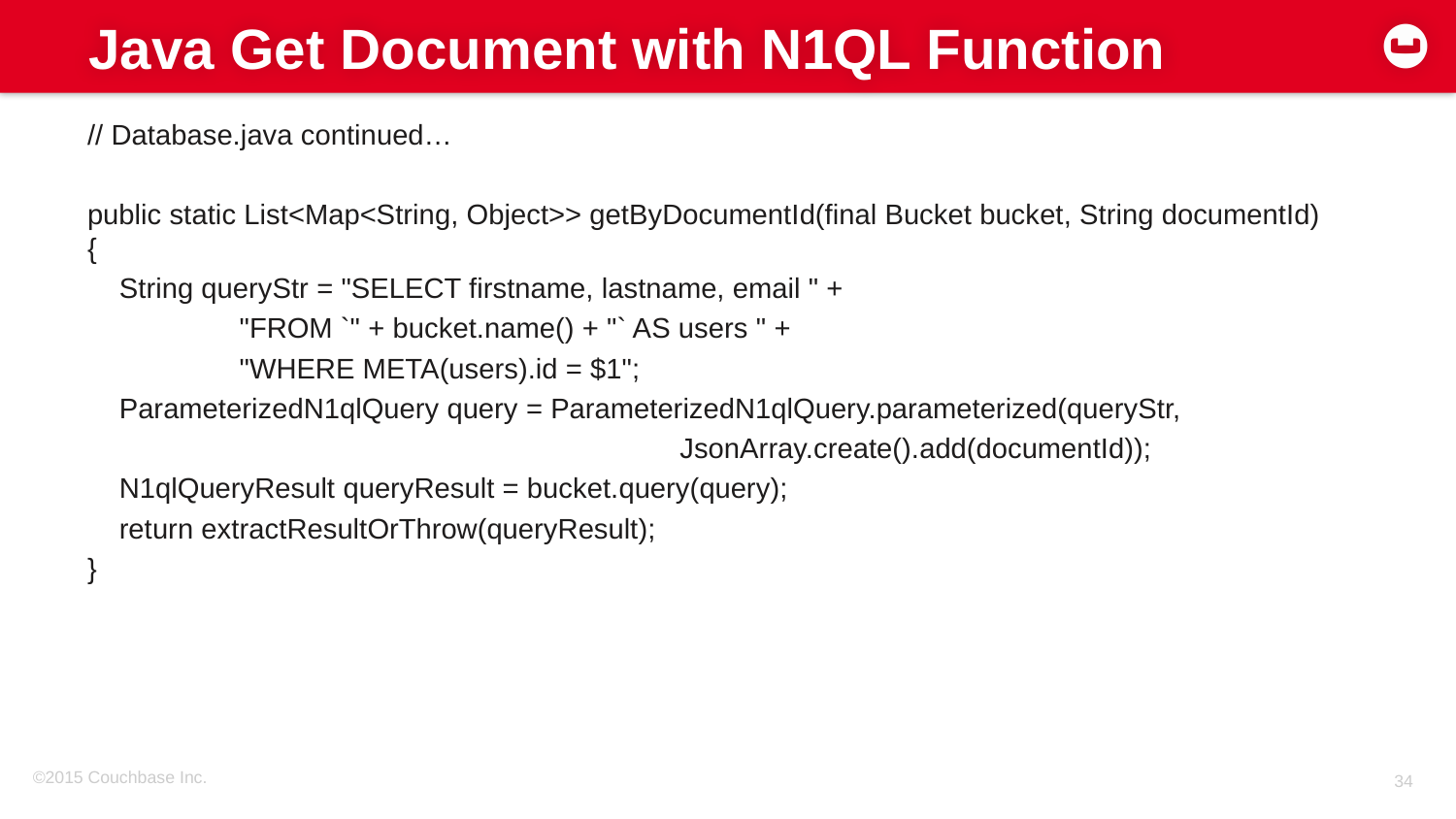

# Java Get Document with N1QL Function
// Database.java continued…

public static List<Map<String, Object>> getByDocumentId(final Bucket bucket, String documentId) {
    String queryStr = "SELECT firstname, lastname, email " +
                   "FROM `" + bucket.name() + "` AS users " +
                   "WHERE META(users).id = $1";
    ParameterizedN1qlQuery query = ParameterizedN1qlQuery.parameterized(queryStr,
                                                                          JsonArray.create().add(documentId));
    N1qlQueryResult queryResult = bucket.query(query);
    return extractResultOrThrow(queryResult);
}